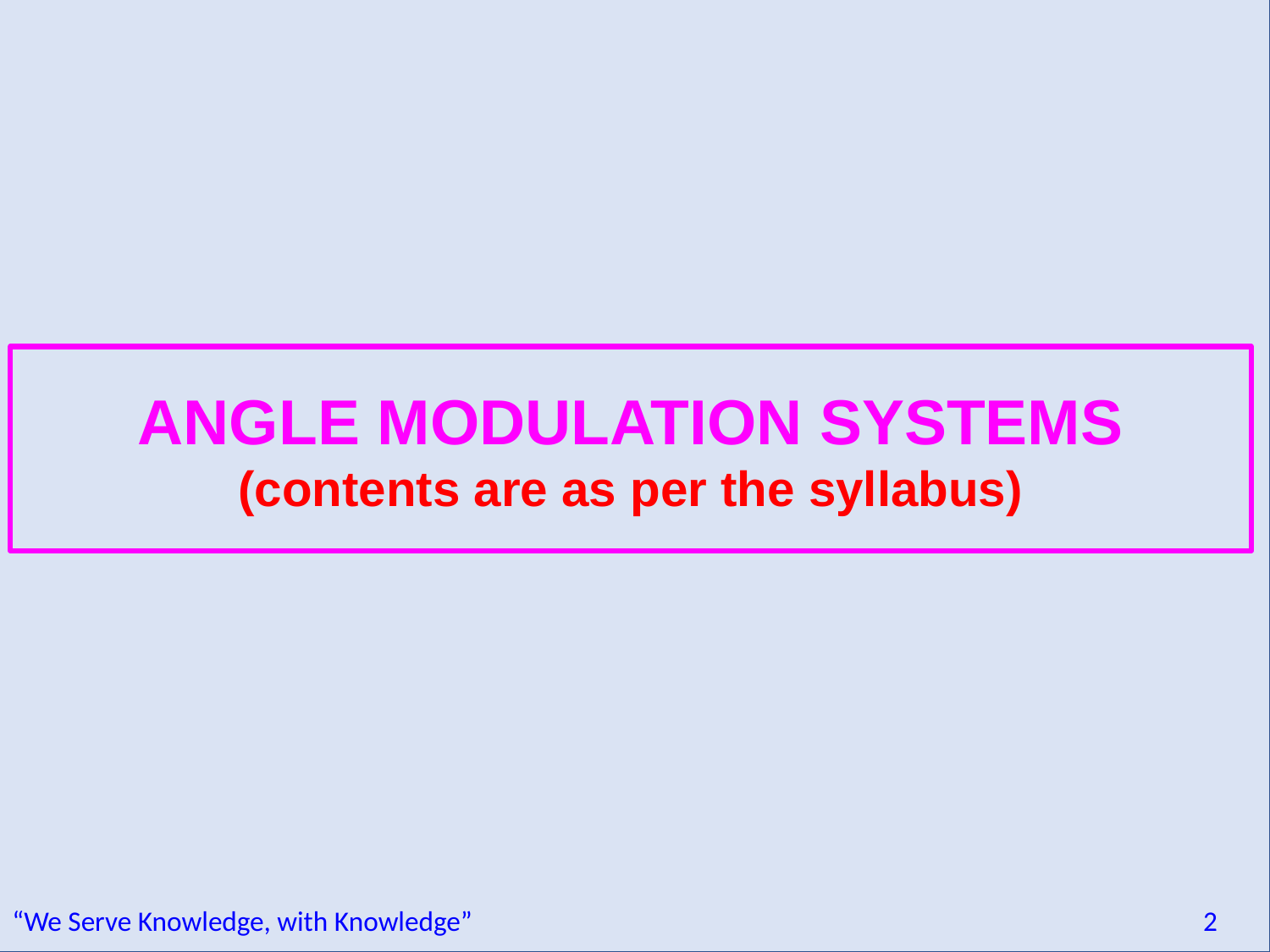

ANGLE MODULATION SYSTEMS
(contents are as per the syllabus)